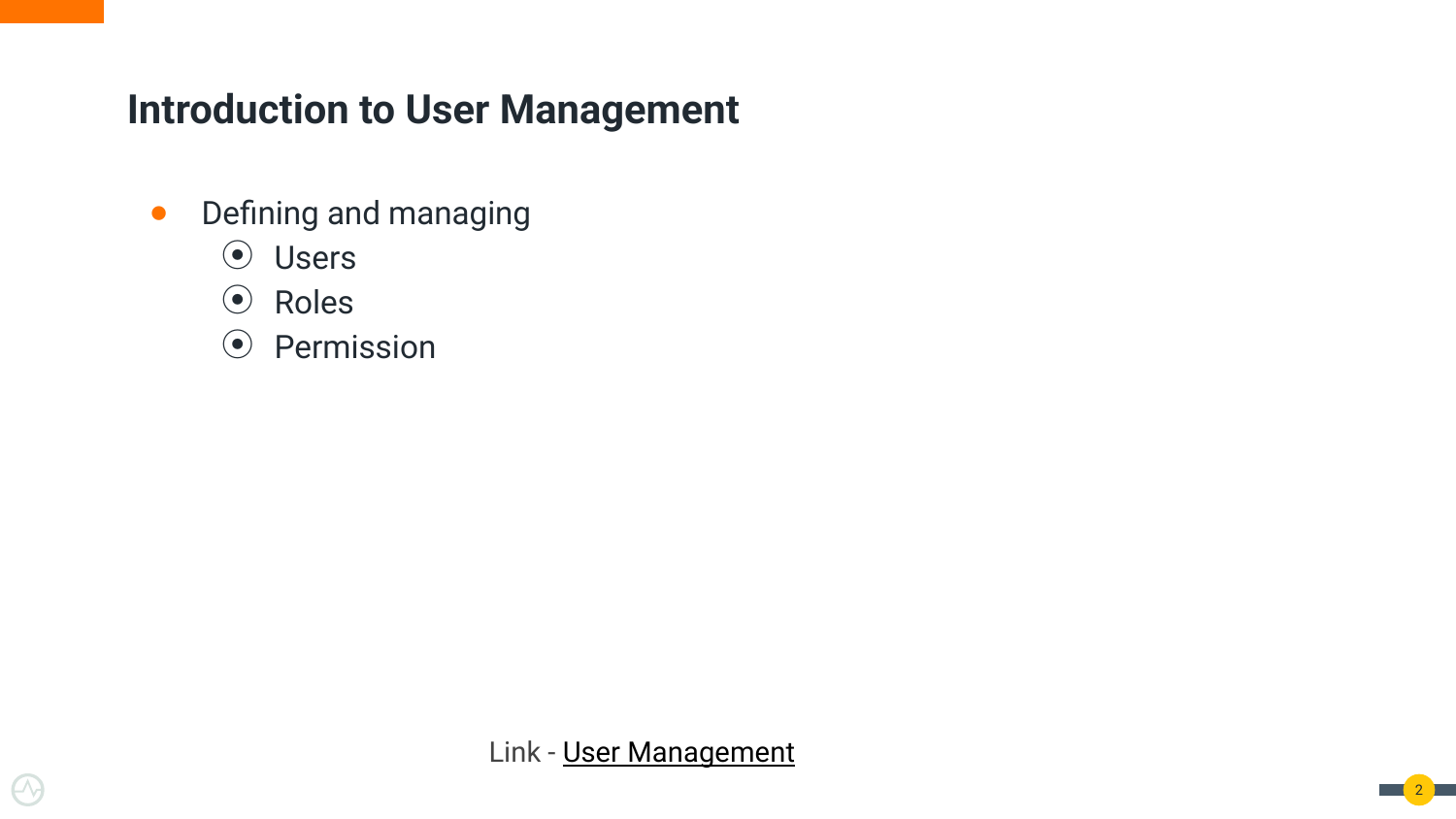

# Introduction to User Management
Defining and managing
Users
Roles
Permission

Link - User Management
2